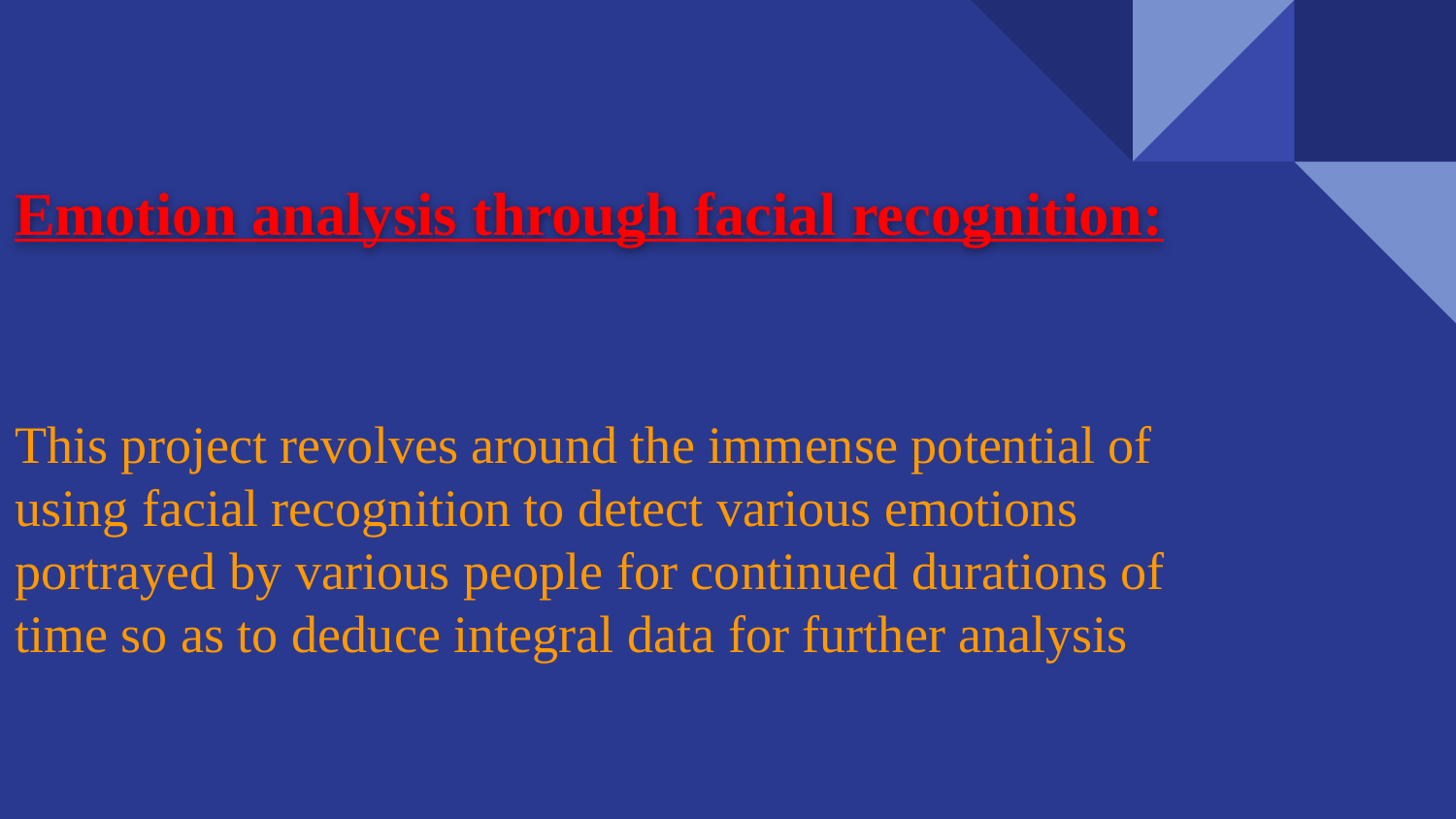

Emotion analysis through facial recognition:
This project revolves around the immense potential of using facial recognition to detect various emotions portrayed by various people for continued durations of time so as to deduce integral data for further analysis